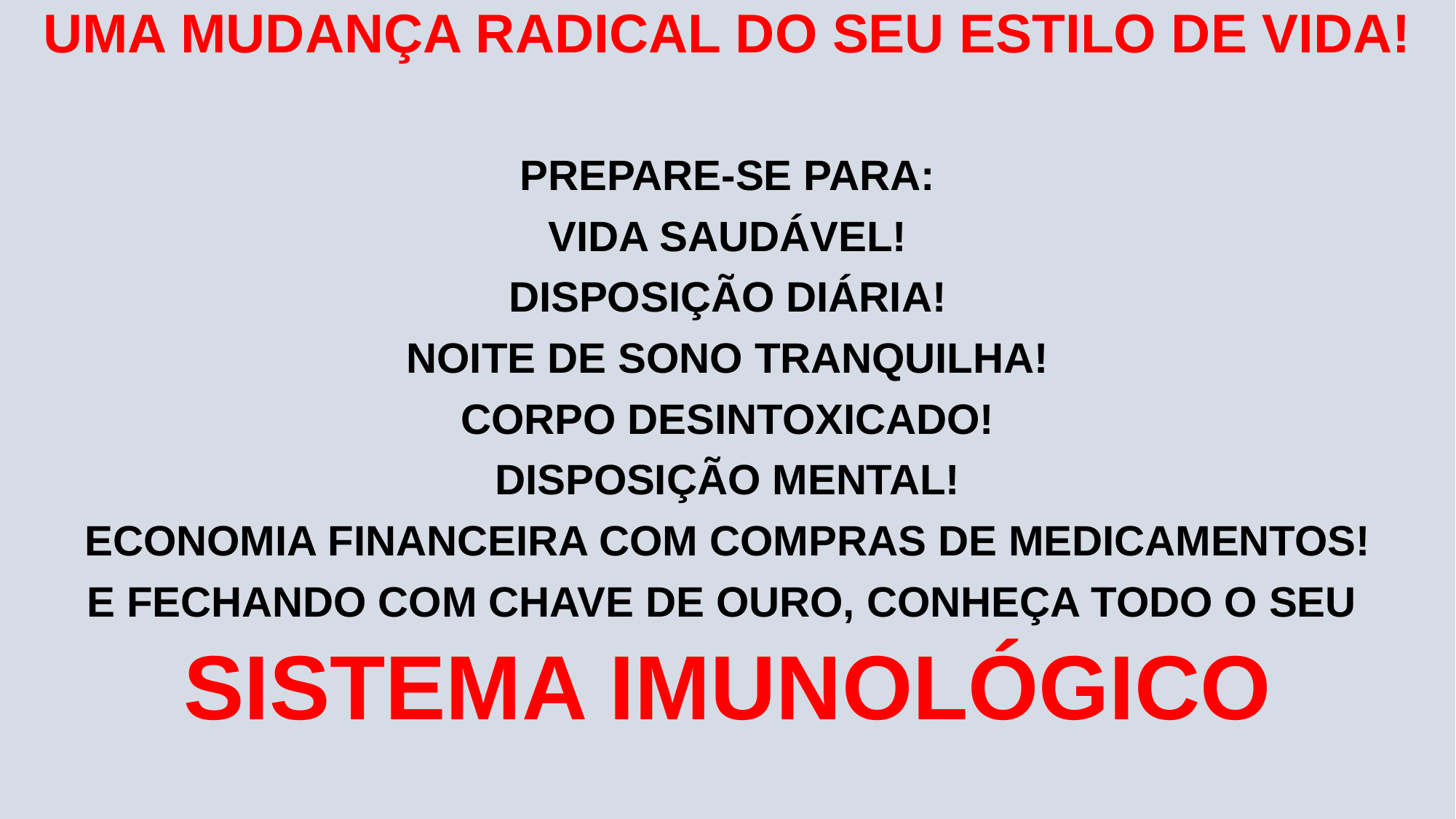

UMA MUDANÇA RADICAL DO SEU ESTILO DE VIDA!

PREPARE-SE PARA:
VIDA SAUDÁVEL!
DISPOSIÇÃO DIÁRIA!
NOITE DE SONO TRANQUILHA!
CORPO DESINTOXICADO!
DISPOSIÇÃO MENTAL!
ECONOMIA FINANCEIRA COM COMPRAS DE MEDICAMENTOS!
E FECHANDO COM CHAVE DE OURO, CONHEÇA TODO O SEU
SISTEMA IMUNOLÓGICO